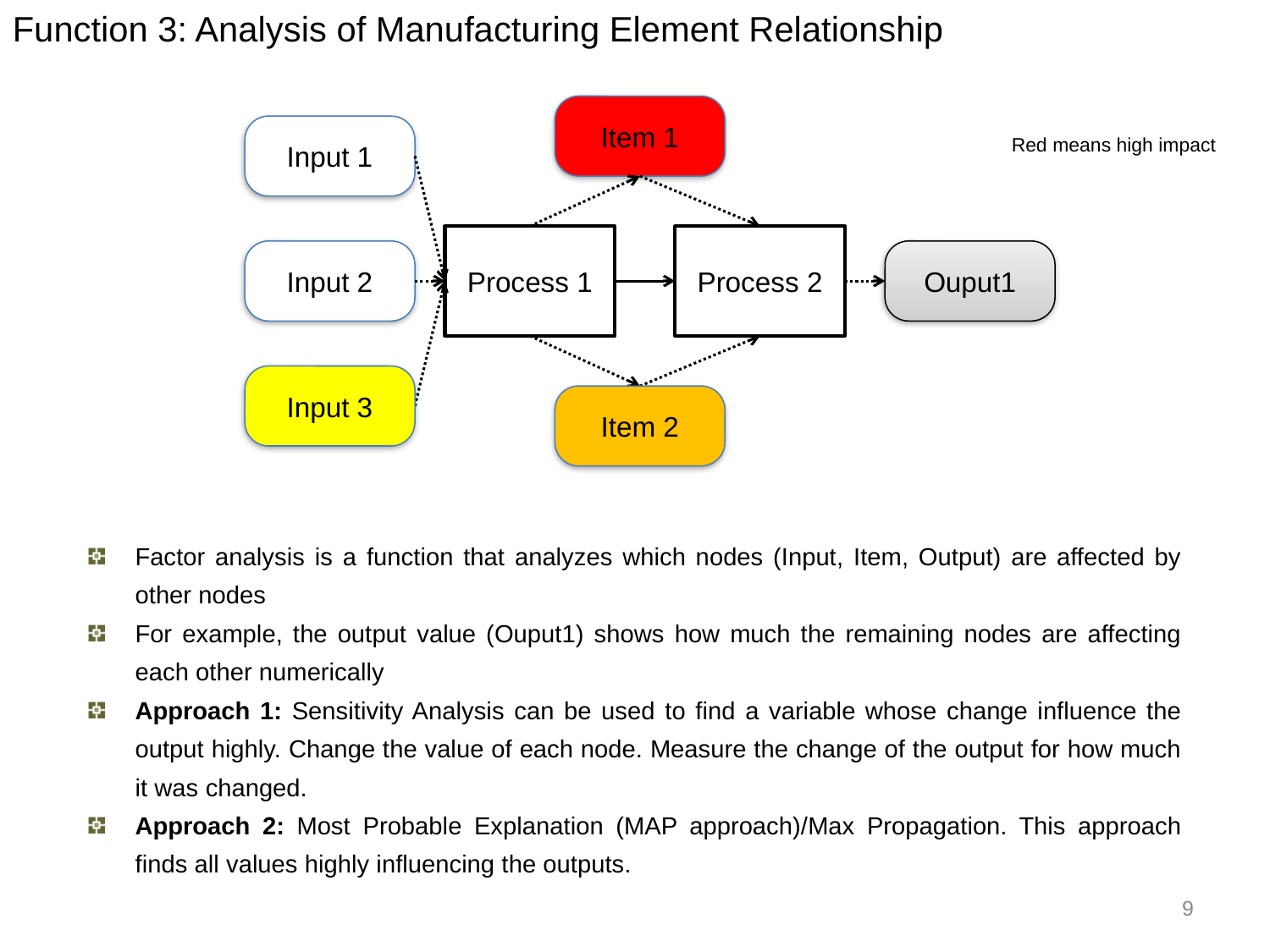

Function 3: Analysis of Manufacturing Element Relationship
Item 1
Input 1
Red means high impact
Process 1
Process 2
Input 2
Ouput1
Input 3
Item 2
Factor analysis is a function that analyzes which nodes (Input, Item, Output) are affected by other nodes
For example, the output value (Ouput1) shows how much the remaining nodes are affecting each other numerically
Approach 1: Sensitivity Analysis can be used to find a variable whose change influence the output highly. Change the value of each node. Measure the change of the output for how much it was changed.
Approach 2: Most Probable Explanation (MAP approach)/Max Propagation. This approach finds all values highly influencing the outputs.
9